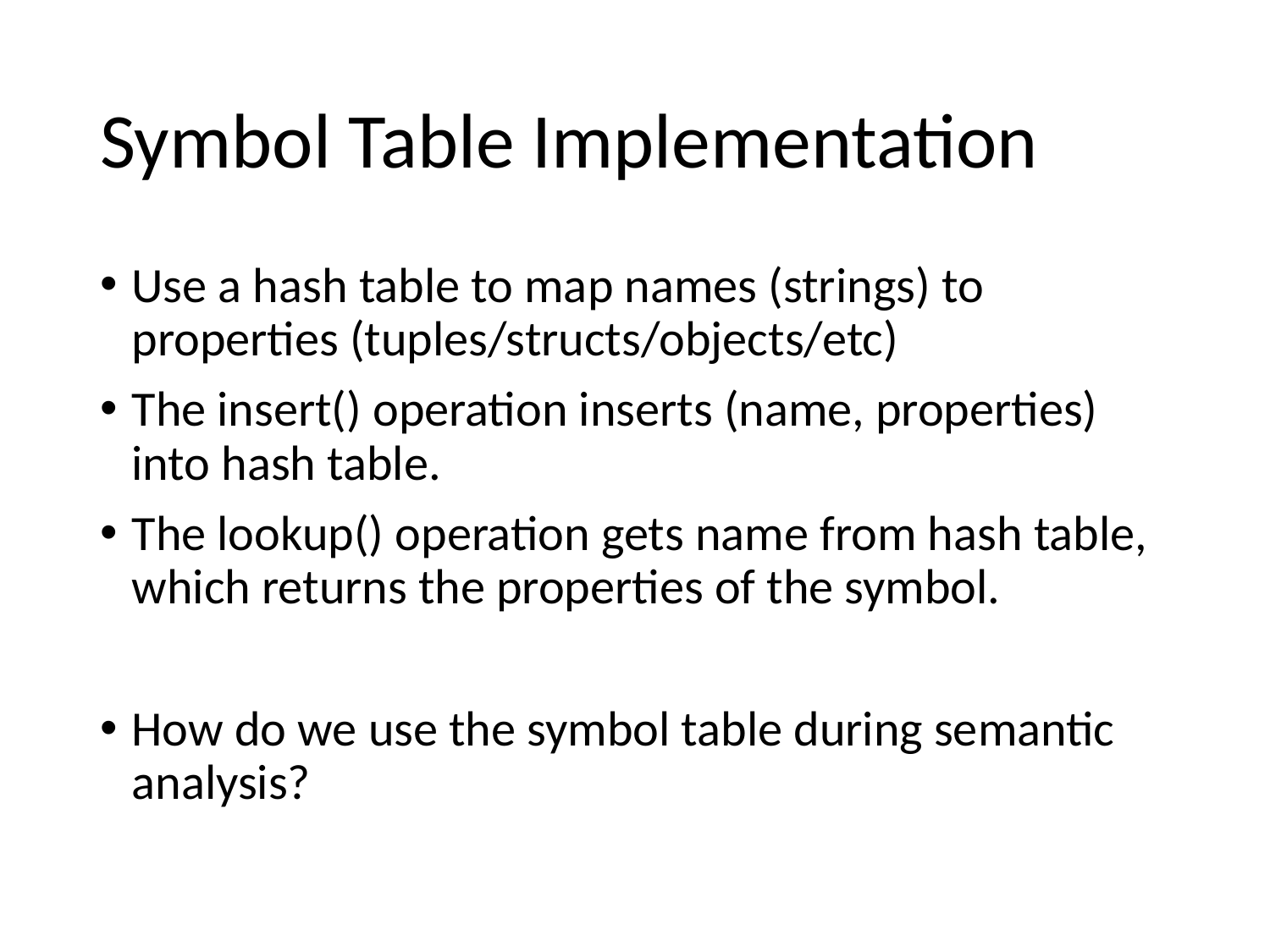

# Symbol Table Implementation
Use a hash table to map names (strings) to properties (tuples/structs/objects/etc)
The insert() operation inserts (name, properties) into hash table.
The lookup() operation gets name from hash table, which returns the properties of the symbol.

How do we use the symbol table during semantic analysis?